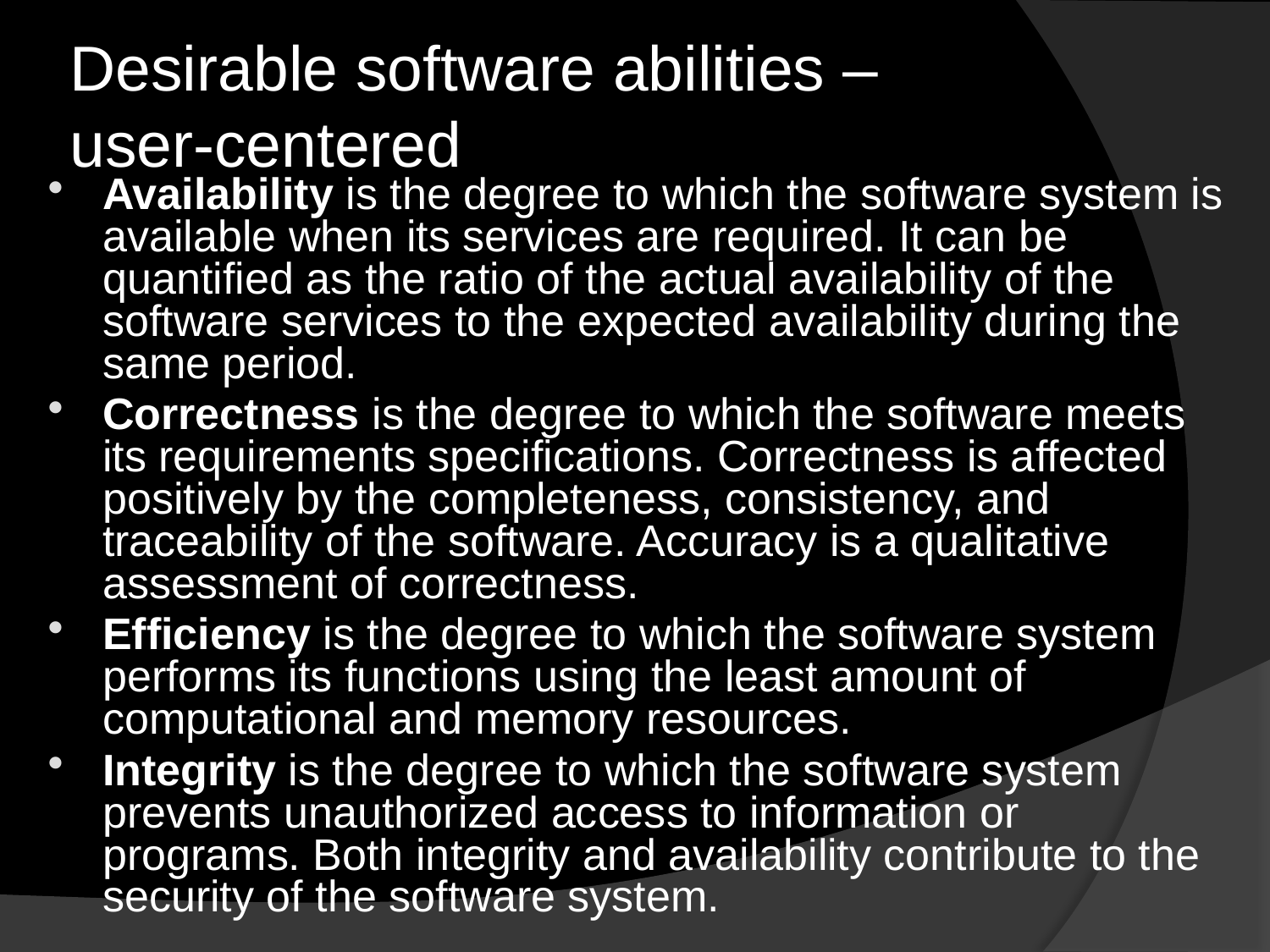

# Desirable software abilities – user-centered
Availability is the degree to which the software system is available when its services are required. It can be quantified as the ratio of the actual availability of the software services to the expected availability during the same period.
Correctness is the degree to which the software meets its requirements specifications. Correctness is affected positively by the completeness, consistency, and traceability of the software. Accuracy is a qualitative assessment of correctness.
Efficiency is the degree to which the software system performs its functions using the least amount of computational and memory resources.
Integrity is the degree to which the software system prevents unauthorized access to information or programs. Both integrity and availability contribute to the security of the software system.